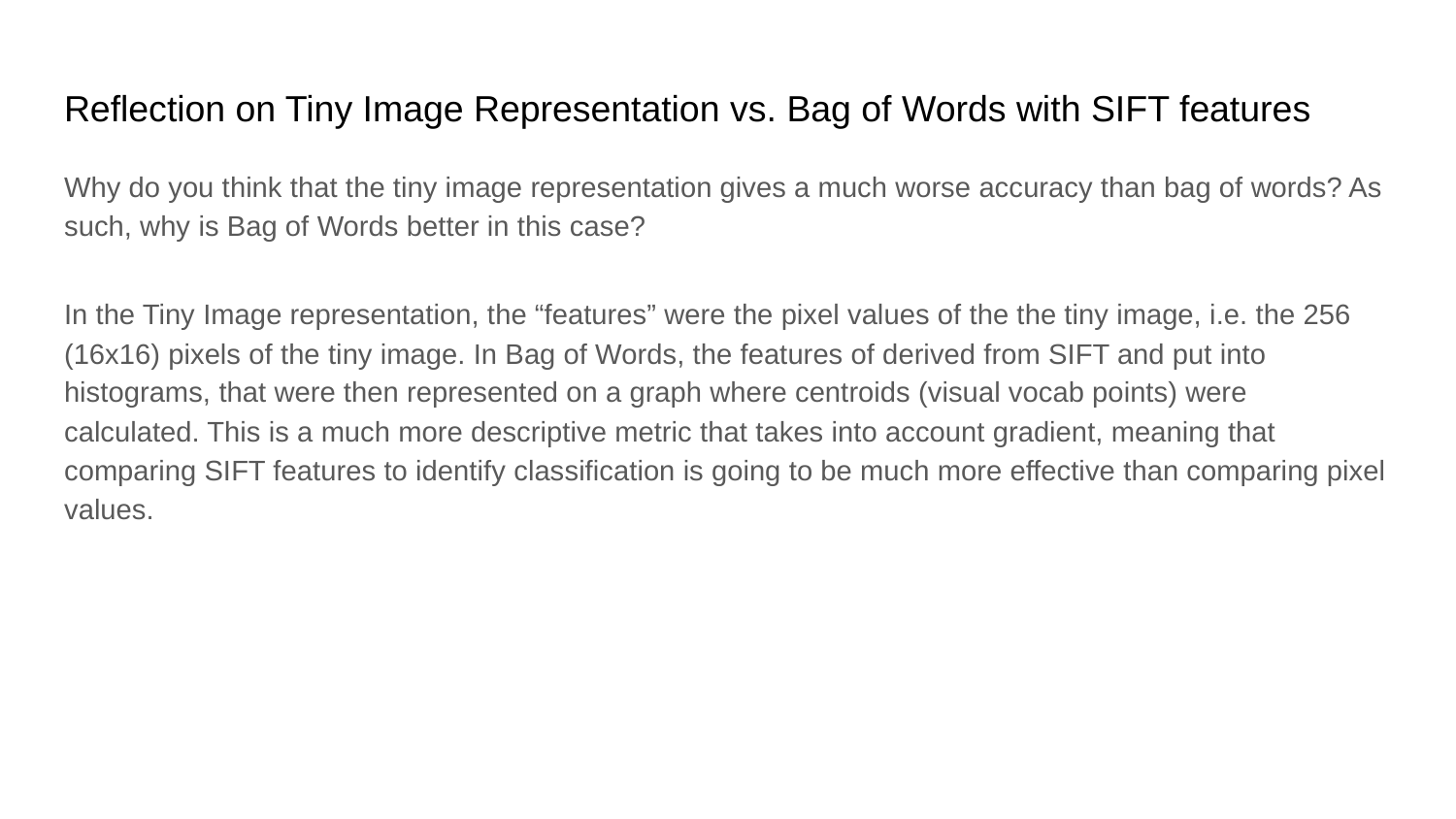

# Reflection on Tiny Image Representation vs. Bag of Words with SIFT features
Why do you think that the tiny image representation gives a much worse accuracy than bag of words? As such, why is Bag of Words better in this case?
In the Tiny Image representation, the “features” were the pixel values of the the tiny image, i.e. the 256 (16x16) pixels of the tiny image. In Bag of Words, the features of derived from SIFT and put into histograms, that were then represented on a graph where centroids (visual vocab points) were calculated. This is a much more descriptive metric that takes into account gradient, meaning that comparing SIFT features to identify classification is going to be much more effective than comparing pixel values.